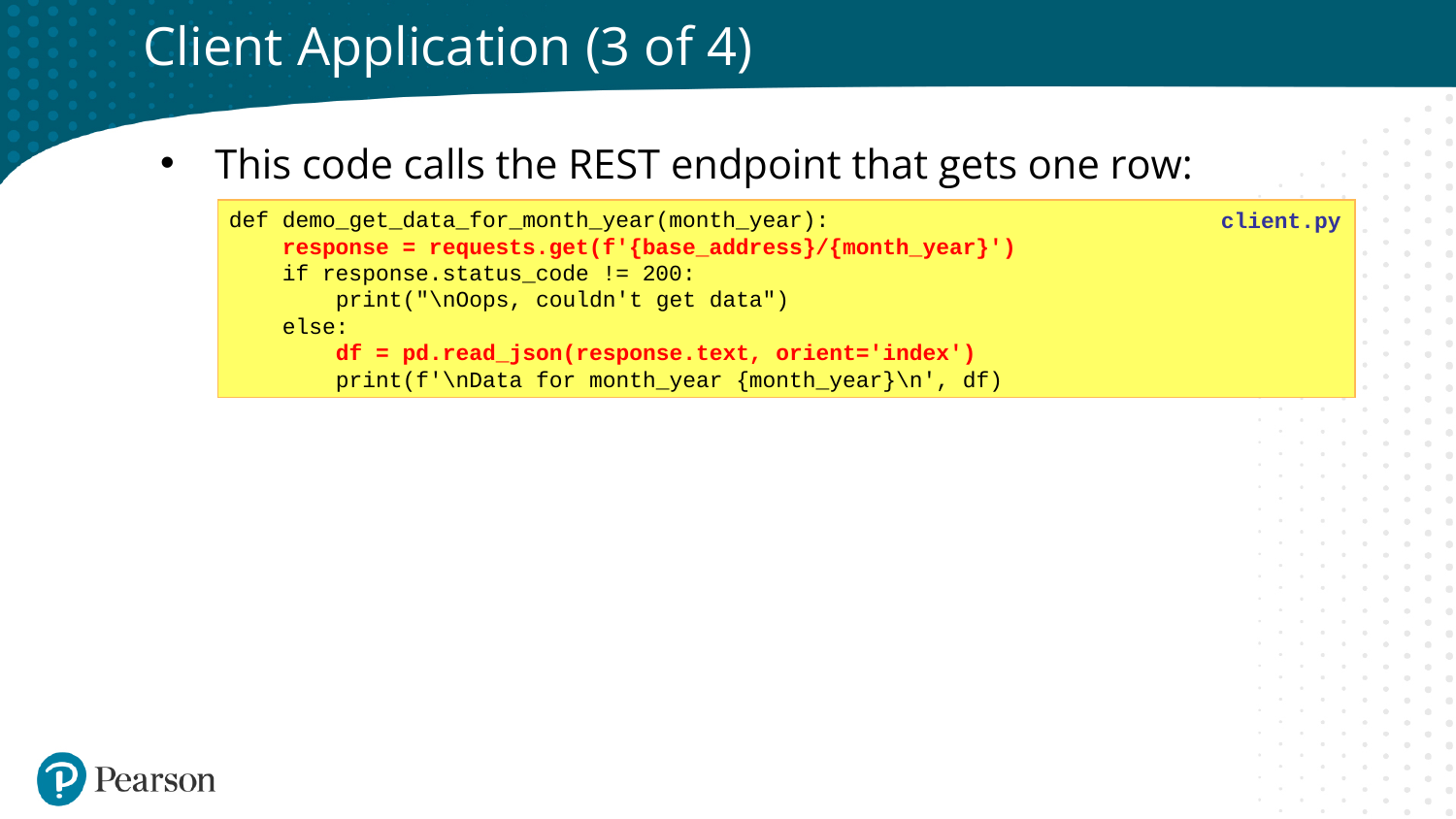

# Client Application (3 of 4)
This code calls the REST endpoint that gets one row:

def demo_get_data_for_month_year(month_year):
    response = requests.get(f'{base_address}/{month_year}')
    if response.status_code != 200:
        print("\nOops, couldn't get data")
    else:
        df = pd.read_json(response.text, orient='index')
        print(f'\nData for month_year {month_year}\n', df)
client.py